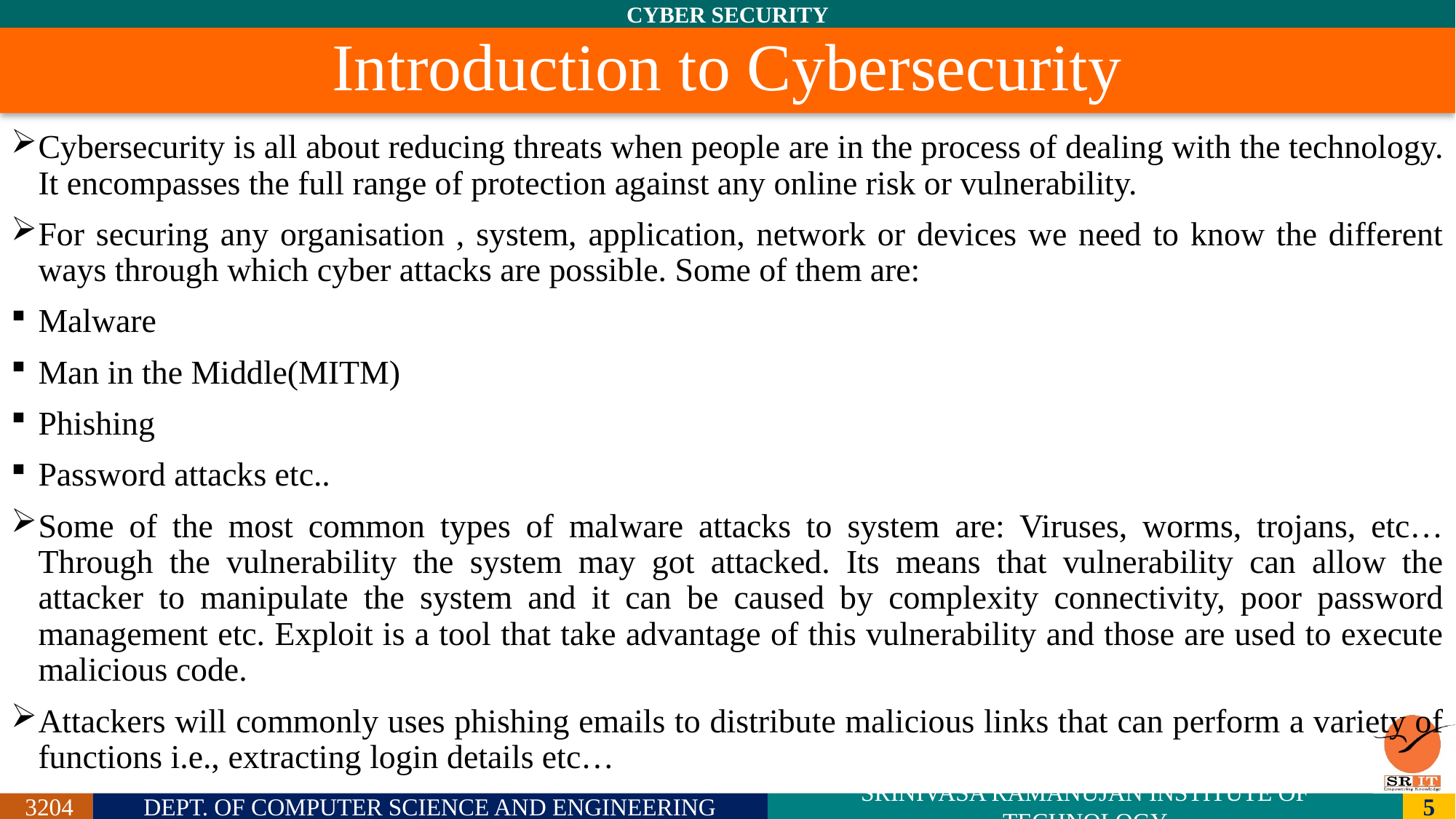

# Introduction to Cybersecurity
Cybersecurity is all about reducing threats when people are in the process of dealing with the technology. It encompasses the full range of protection against any online risk or vulnerability.
For securing any organisation , system, application, network or devices we need to know the different ways through which cyber attacks are possible. Some of them are:
Malware
Man in the Middle(MITM)
Phishing
Password attacks etc..
Some of the most common types of malware attacks to system are: Viruses, worms, trojans, etc…Through the vulnerability the system may got attacked. Its means that vulnerability can allow the attacker to manipulate the system and it can be caused by complexity connectivity, poor password management etc. Exploit is a tool that take advantage of this vulnerability and those are used to execute malicious code.
Attackers will commonly uses phishing emails to distribute malicious links that can perform a variety of functions i.e., extracting login details etc…